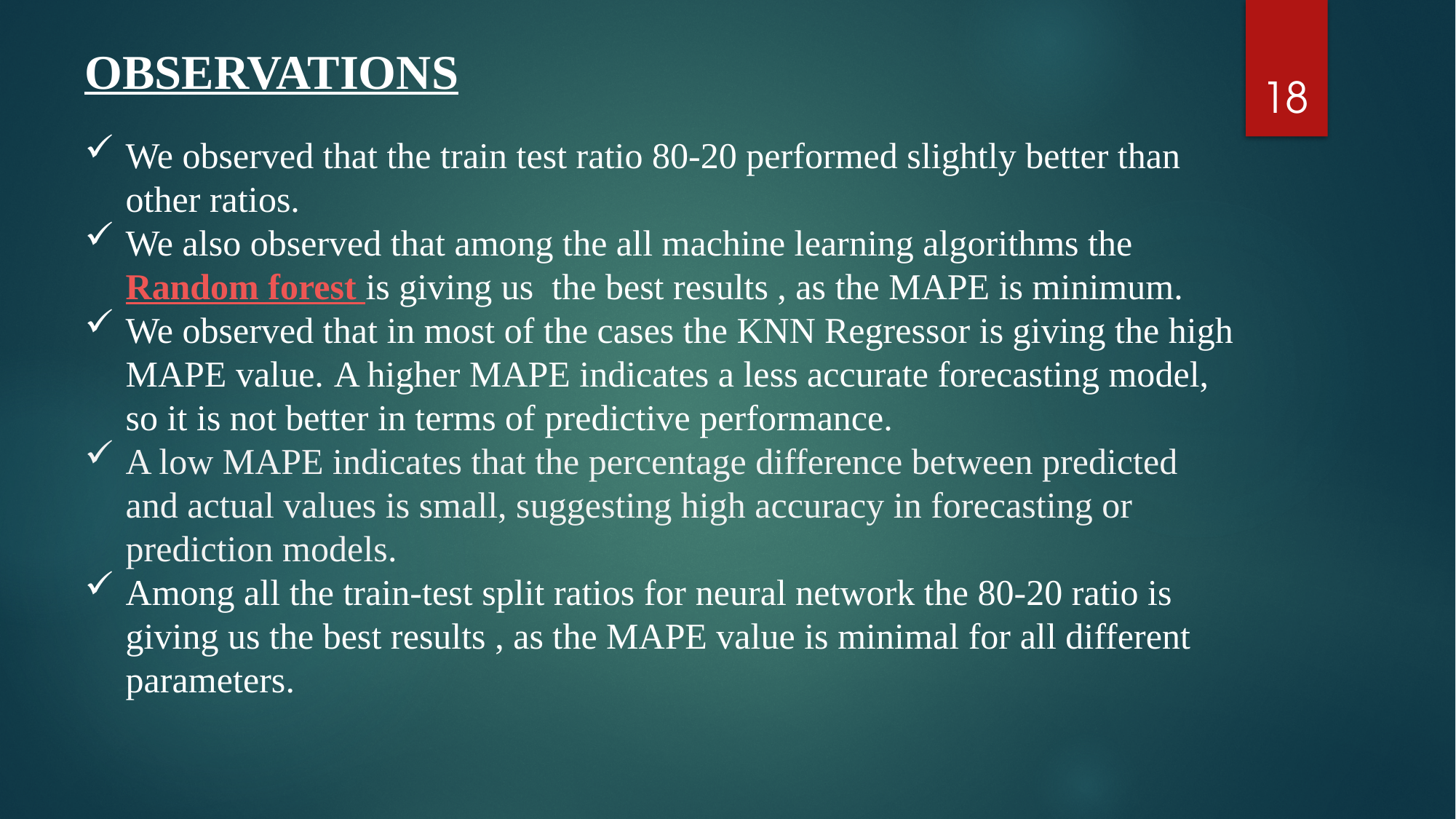

OBSERVATIONS
18
We observed that the train test ratio 80-20 performed slightly better than other ratios.
We also observed that among the all machine learning algorithms the Random forest is giving us  the best results , as the MAPE is minimum.
We observed that in most of the cases the KNN Regressor is giving the high MAPE value. A higher MAPE indicates a less accurate forecasting model, so it is not better in terms of predictive performance.
A low MAPE indicates that the percentage difference between predicted and actual values is small, suggesting high accuracy in forecasting or prediction models.
Among all the train-test split ratios for neural network the 80-20 ratio is giving us the best results , as the MAPE value is minimal for all different parameters.